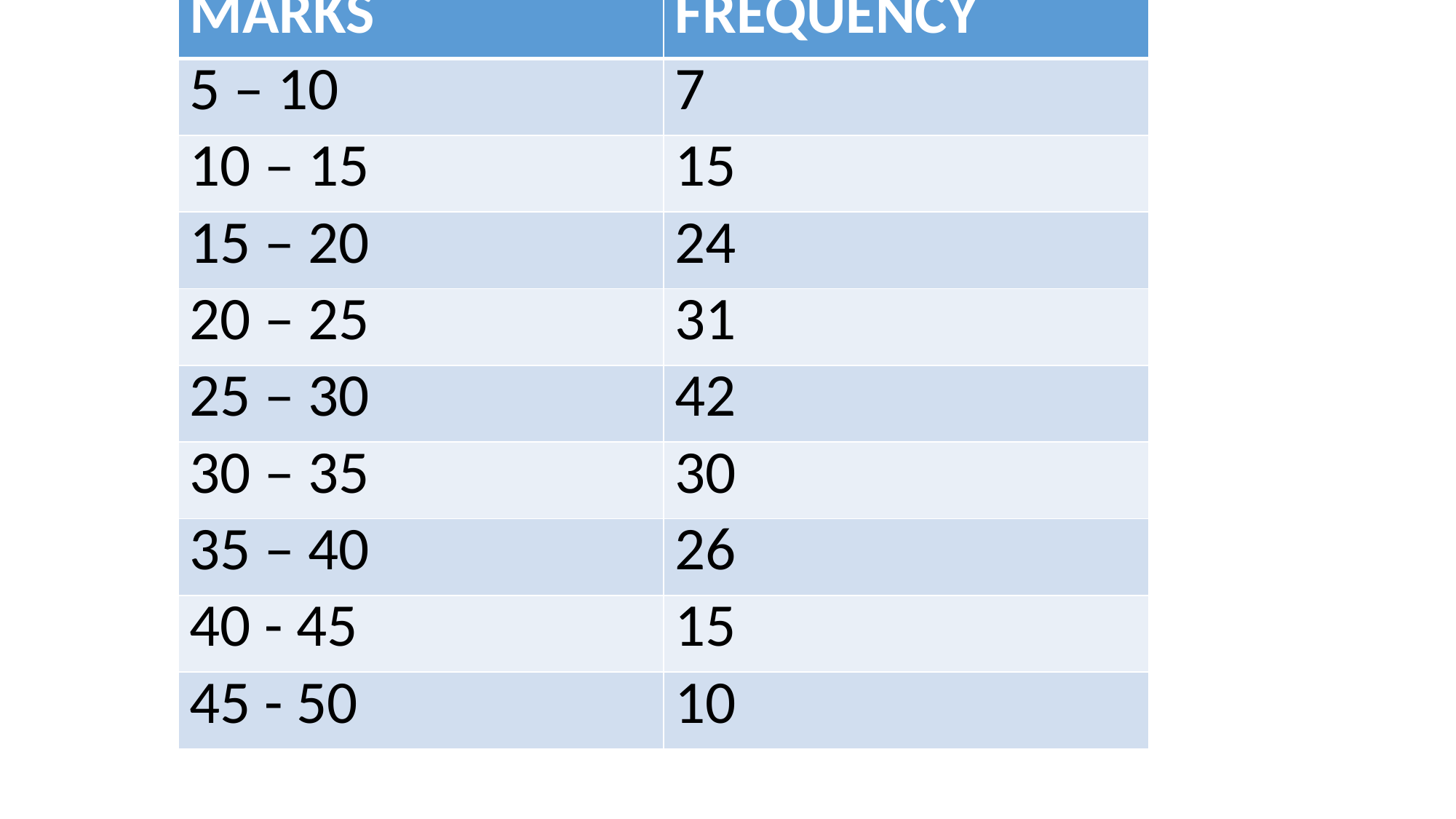

| MARKS | FREQUENCY |
| --- | --- |
| 5 – 10 | 7 |
| 10 – 15 | 15 |
| 15 – 20 | 24 |
| 20 – 25 | 31 |
| 25 – 30 | 42 |
| 30 – 35 | 30 |
| 35 – 40 | 26 |
| 40 - 45 | 15 |
| 45 - 50 | 10 |